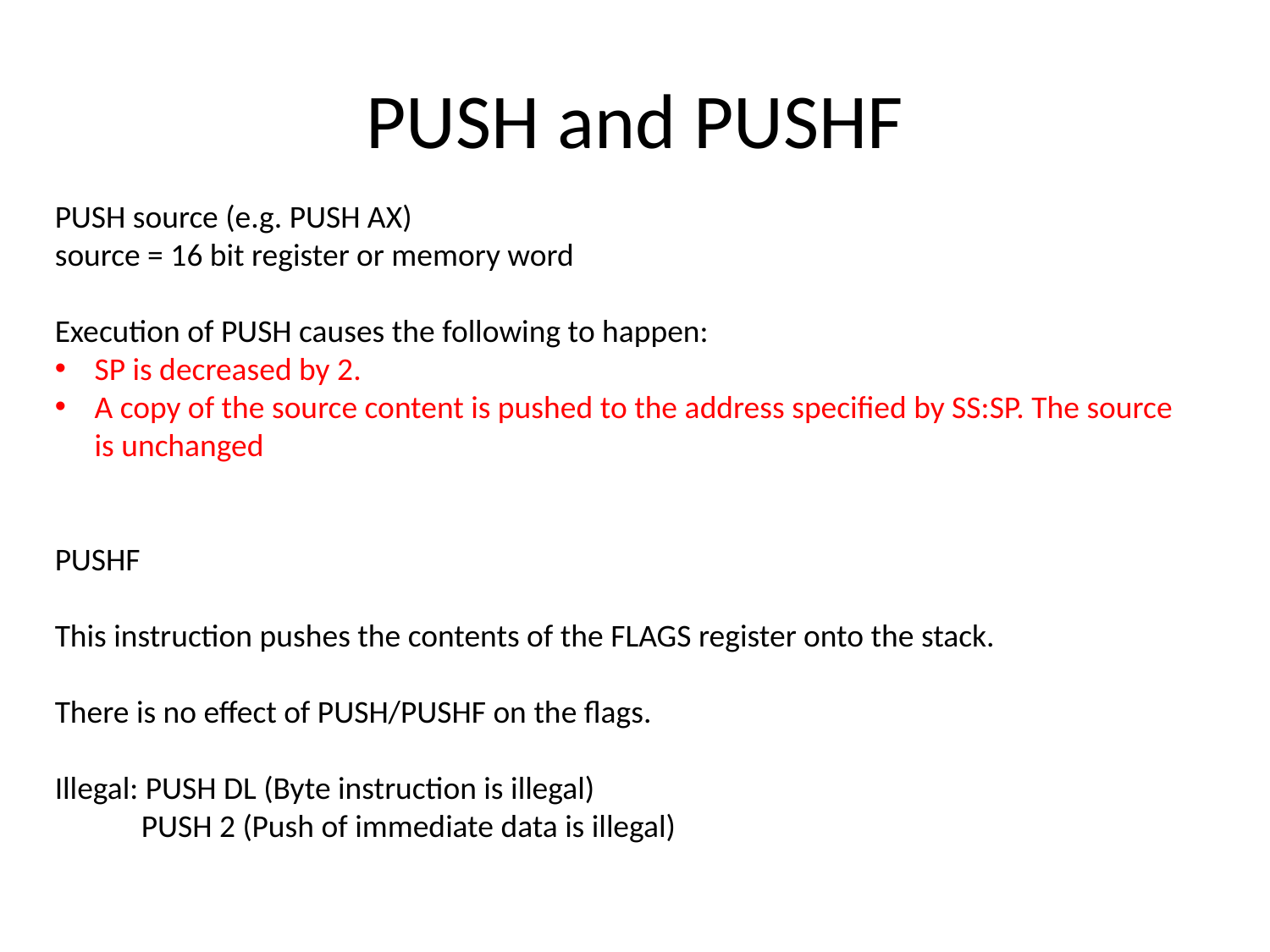

# PUSH and PUSHF
PUSH source (e.g. PUSH AX)
source = 16 bit register or memory word

Execution of PUSH causes the following to happen:
SP is decreased by 2.
A copy of the source content is pushed to the address specified by SS:SP. The source is unchanged

PUSHF

This instruction pushes the contents of the FLAGS register onto the stack.

There is no effect of PUSH/PUSHF on the flags.

Illegal: PUSH DL (Byte instruction is illegal)
            PUSH 2 (Push of immediate data is illegal)